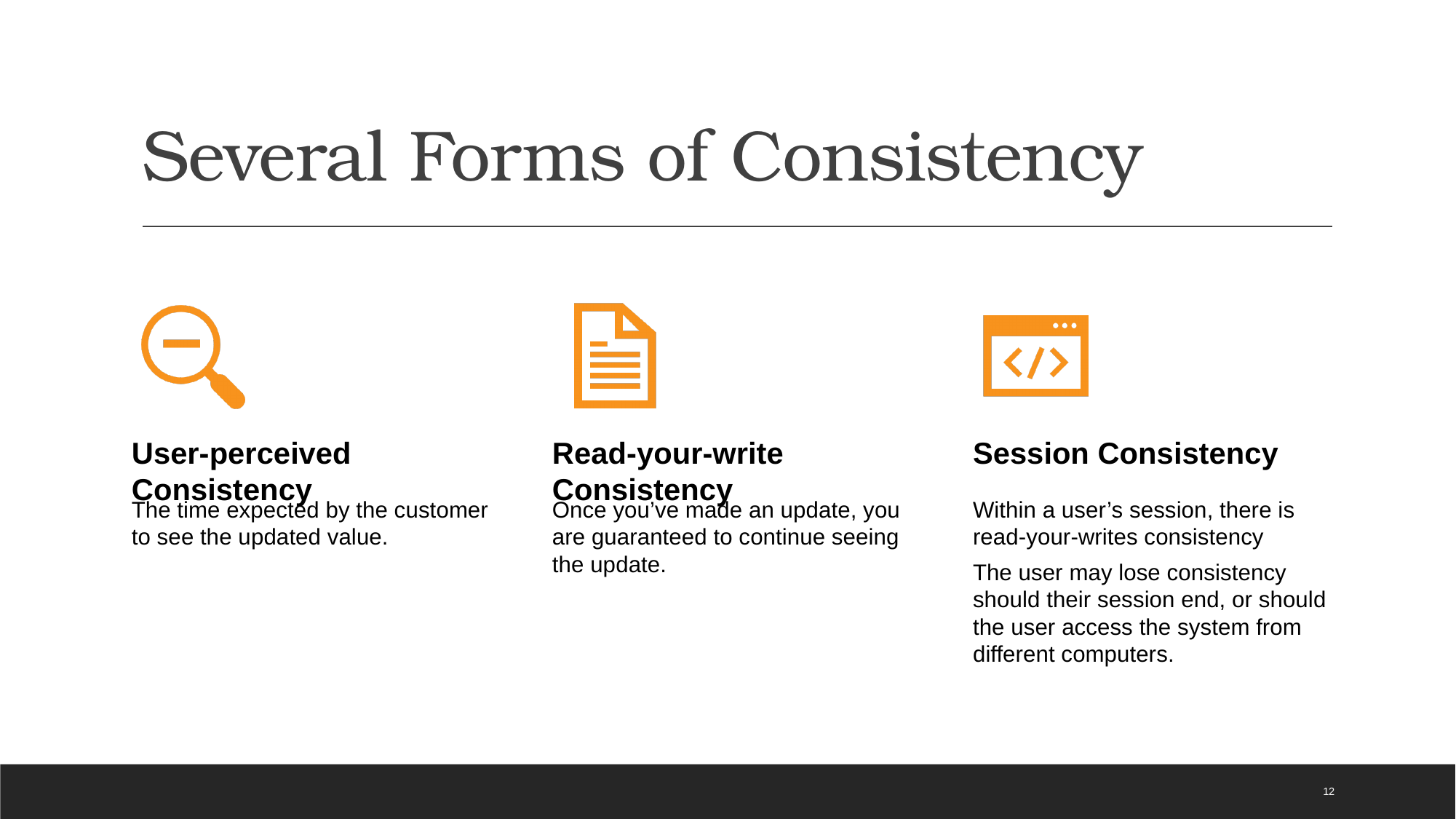

# Several Forms of Consistency
User-perceived Consistency
The time expected by the customer to see the updated value.
Read-your-write Consistency
Once you’ve made an update, you are guaranteed to continue seeing the update.
Session Consistency
Within a user’s session, there is read-your-writes consistency
The user may lose consistency should their session end, or should the user access the system from different computers.
12